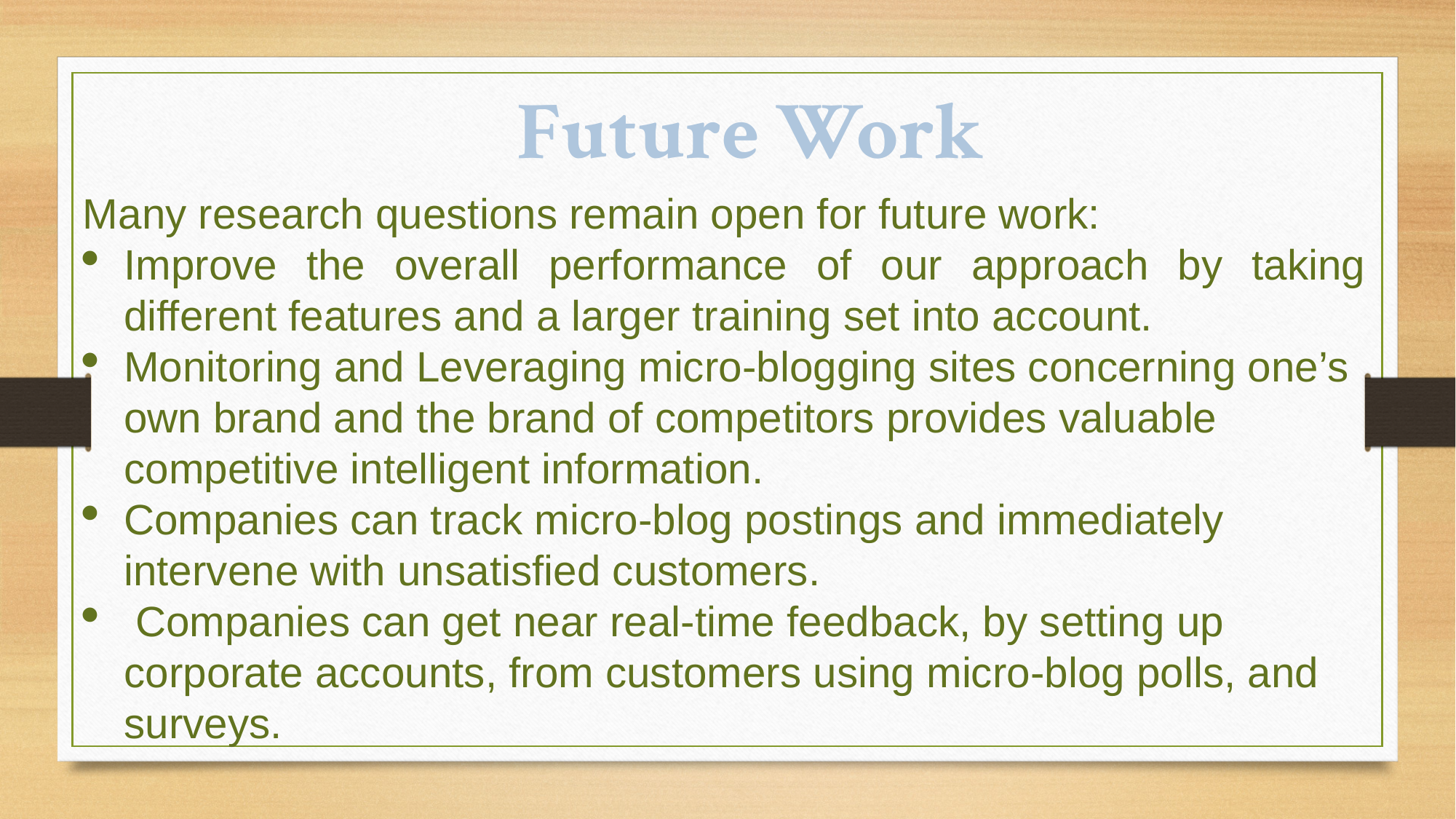

Future Work
Many research questions remain open for future work:
Improve the overall performance of our approach by taking different features and a larger training set into account.
Monitoring and Leveraging micro-blogging sites concerning one’s own brand and the brand of competitors provides valuable competitive intelligent information.
Companies can track micro-blog postings and immediately intervene with unsatisfied customers.
 Companies can get near real-time feedback, by setting up corporate accounts, from customers using micro-blog polls, and surveys.